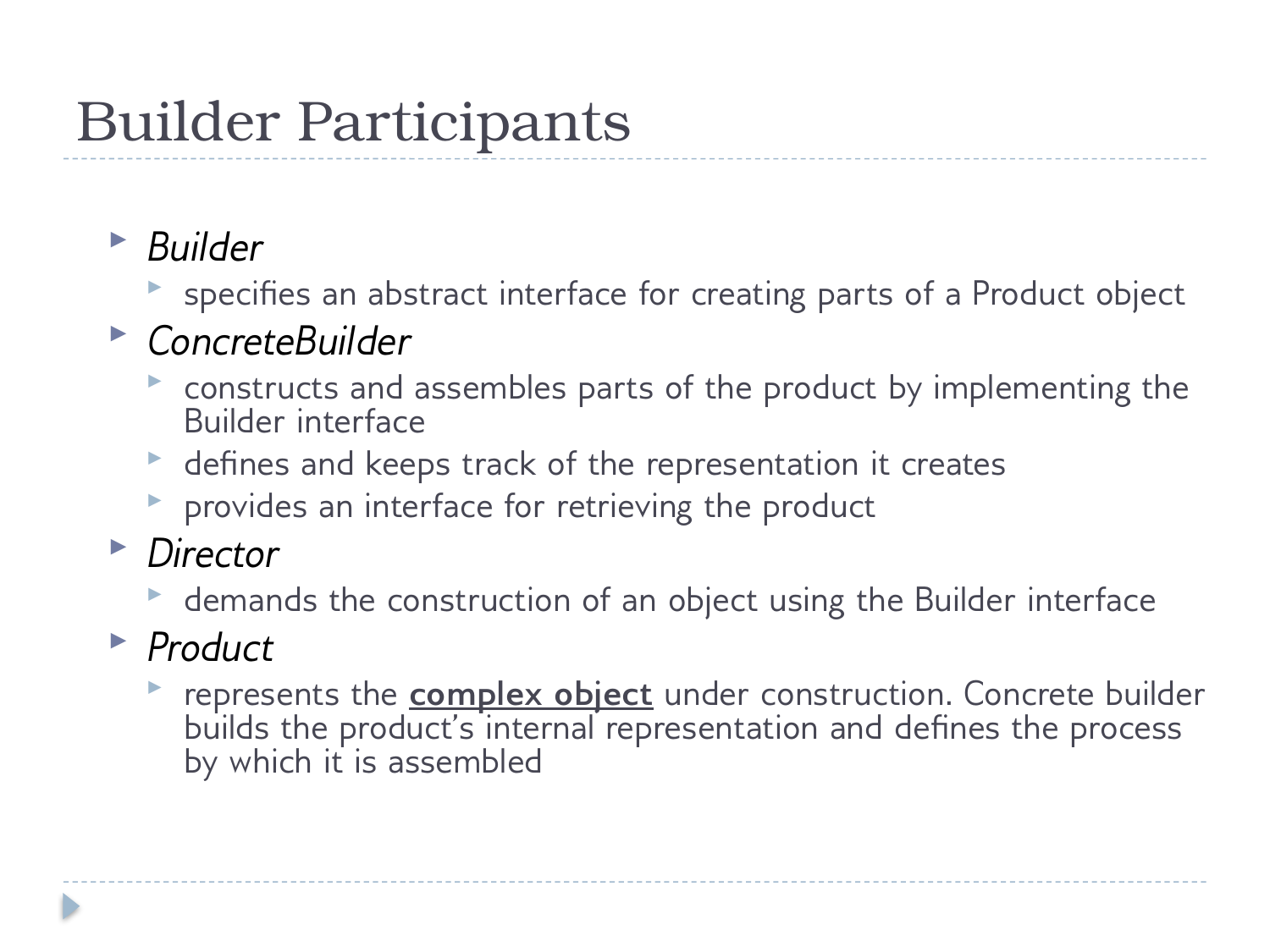

# Builder Participants
Builder
specifies an abstract interface for creating parts of a Product object
ConcreteBuilder
constructs and assembles parts of the product by implementing the Builder interface
defines and keeps track of the representation it creates
provides an interface for retrieving the product
Director
demands the construction of an object using the Builder interface
Product
represents the complex object under construction. Concrete builder builds the product’s internal representation and defines the process by which it is assembled